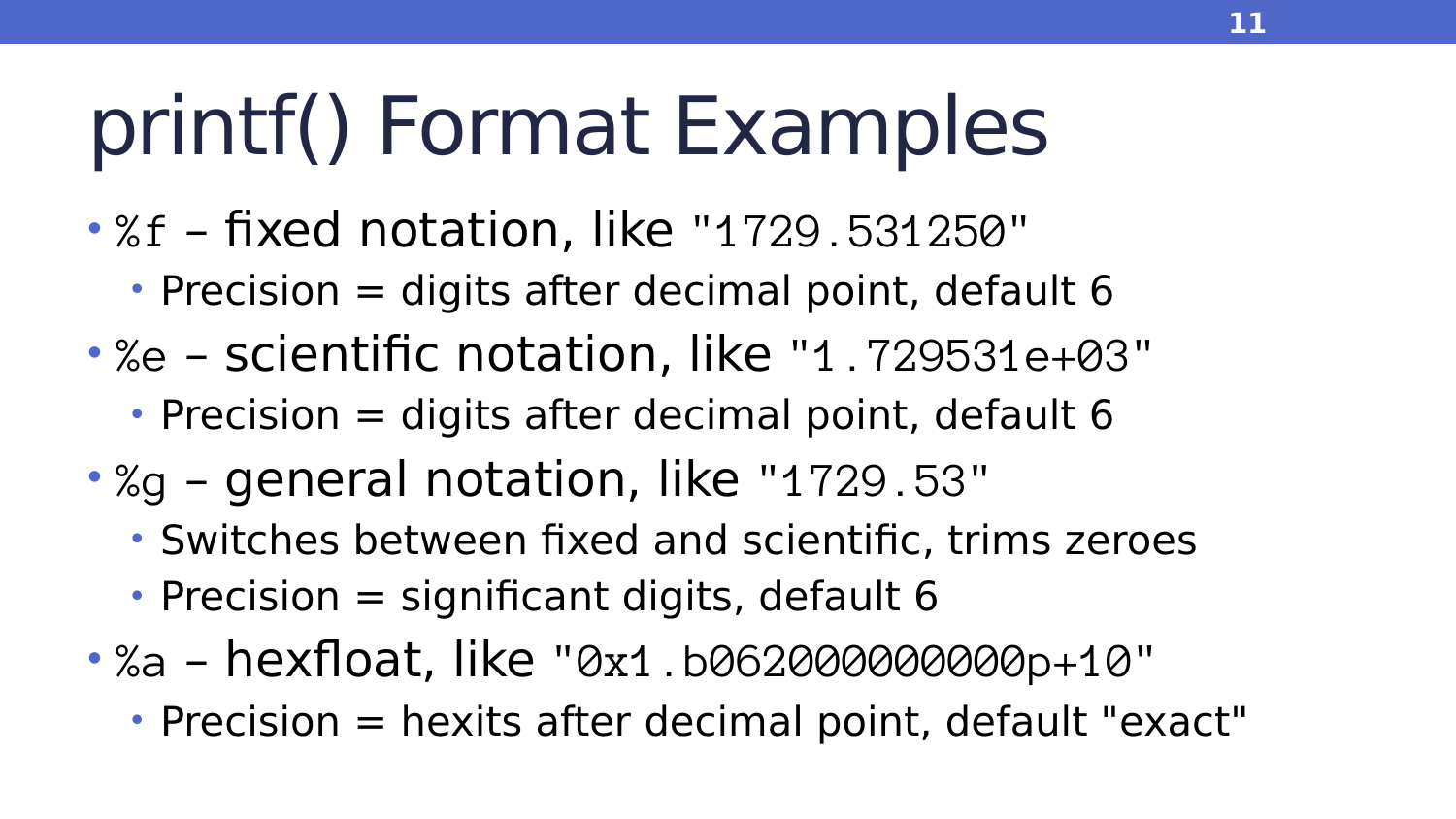

11
# printf() Format Examples
%f – fixed notation, like "1729.531250"
Precision = digits after decimal point, default 6
%e – scientific notation, like "1.729531e+03"
Precision = digits after decimal point, default 6
%g – general notation, like "1729.53"
Switches between fixed and scientific, trims zeroes
Precision = significant digits, default 6
%a – hexfloat, like "0x1.b062000000000p+10"
Precision = hexits after decimal point, default "exact"